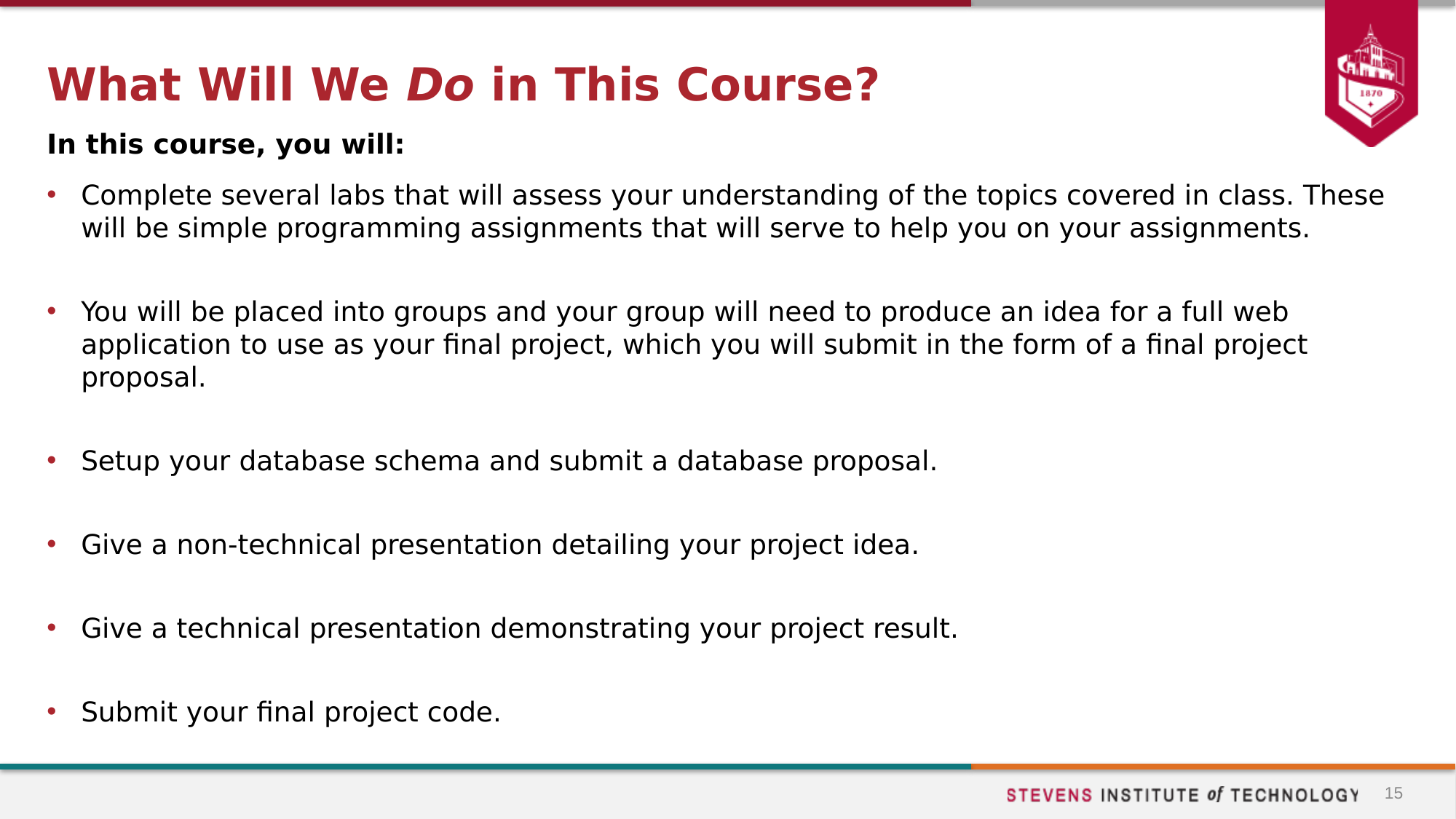

# What Will We Do in This Course?
In this course, you will:
Complete several labs that will assess your understanding of the topics covered in class. These will be simple programming assignments that will serve to help you on your assignments.
You will be placed into groups and your group will need to produce an idea for a full web application to use as your final project, which you will submit in the form of a final project proposal.
Setup your database schema and submit a database proposal.
Give a non-technical presentation detailing your project idea.
Give a technical presentation demonstrating your project result.
Submit your final project code.
15